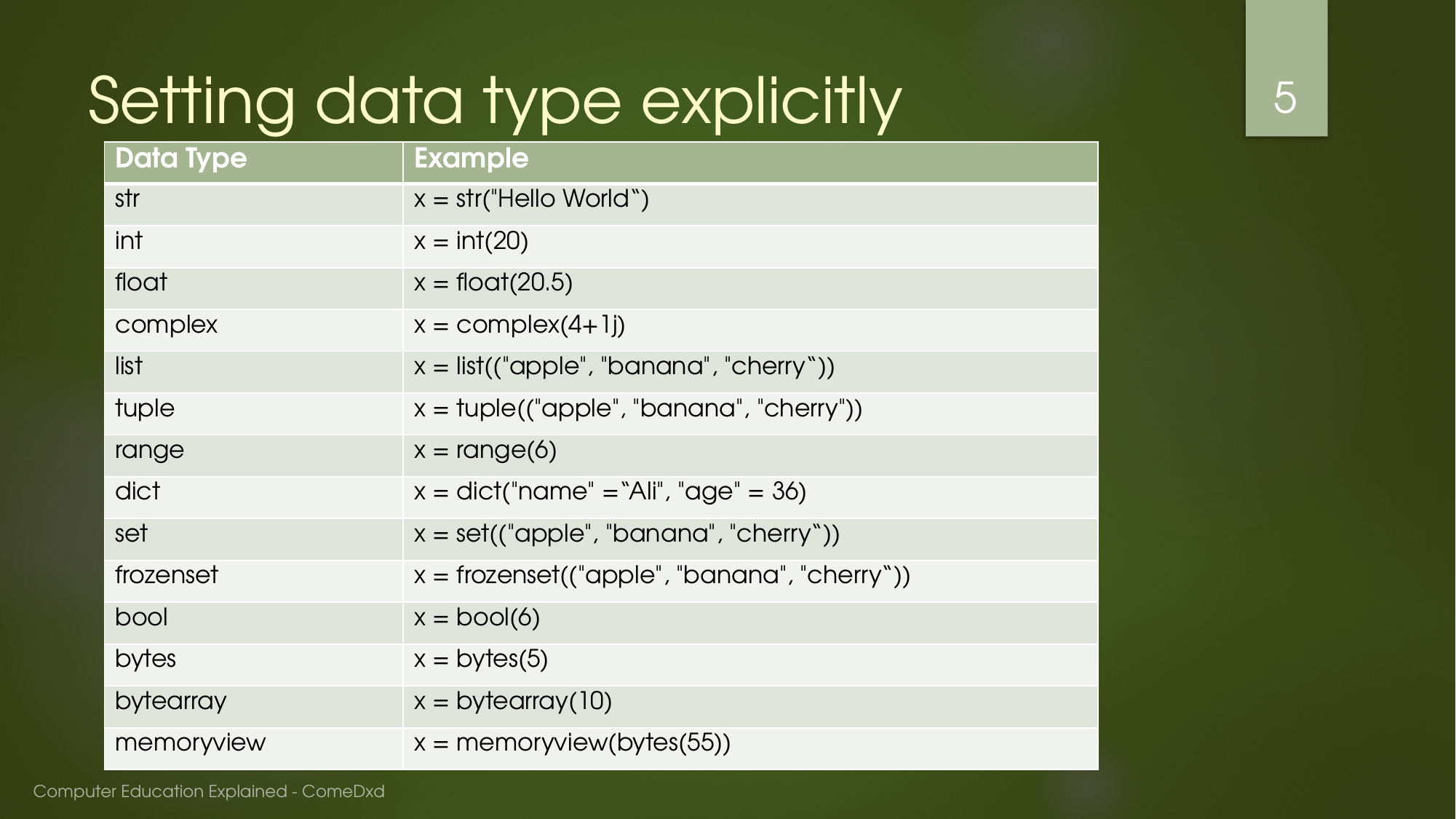

5
# Setting data type explicitly
| Data Type | Example |
| --- | --- |
| str | x = str("Hello World“) |
| int | x = int(20) |
| float | x = float(20.5) |
| complex | x = complex(4+1j) |
| list | x = list(("apple", "banana", "cherry“)) |
| tuple | x = tuple(("apple", "banana", "cherry")) |
| range | x = range(6) |
| dict | x = dict("name" =“Ali", "age" = 36) |
| set | x = set(("apple", "banana", "cherry“)) |
| frozenset | x = frozenset(("apple", "banana", "cherry“)) |
| bool | x = bool(6) |
| bytes | x = bytes(5) |
| bytearray | x = bytearray(10) |
| memoryview | x = memoryview(bytes(55)) |
Computer Education Explained - ComeDxd